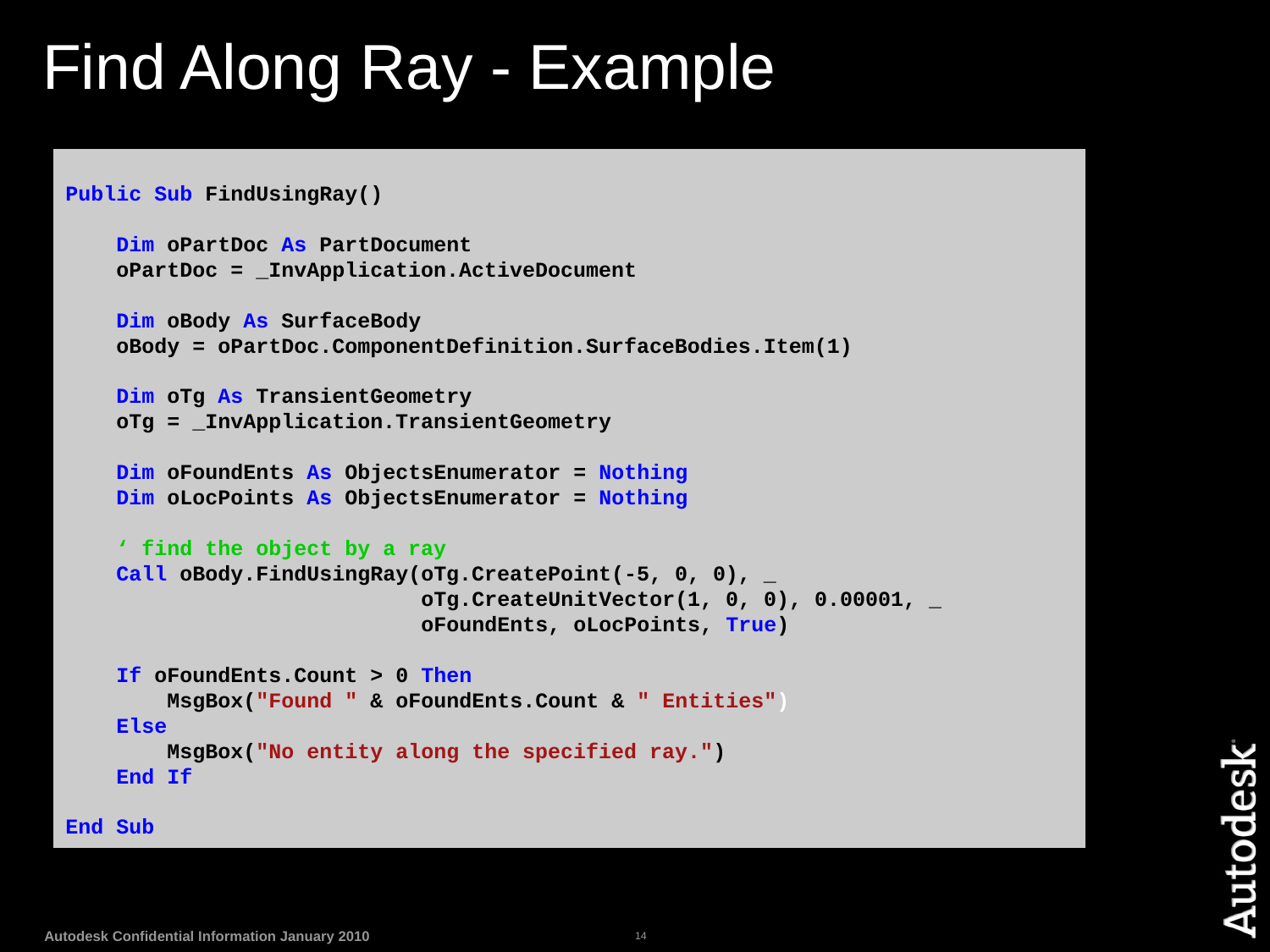

# Find Along Ray - Example

Public Sub FindUsingRay()

    Dim oPartDoc As PartDocument
    oPartDoc = _InvApplication.ActiveDocument

    Dim oBody As SurfaceBody
    oBody = oPartDoc.ComponentDefinition.SurfaceBodies.Item(1)

    Dim oTg As TransientGeometry
    oTg = _InvApplication.TransientGeometry

    Dim oFoundEnts As ObjectsEnumerator = Nothing
    Dim oLocPoints As ObjectsEnumerator = Nothing

    ‘ find the object by a ray
    Call oBody.FindUsingRay(oTg.CreatePoint(-5, 0, 0), _
                            oTg.CreateUnitVector(1, 0, 0), 0.00001, _
                            oFoundEnts, oLocPoints, True)

    If oFoundEnts.Count > 0 Then
        MsgBox("Found " & oFoundEnts.Count & " Entities")
    Else
        MsgBox("No entity along the specified ray.")
    End If

End Sub